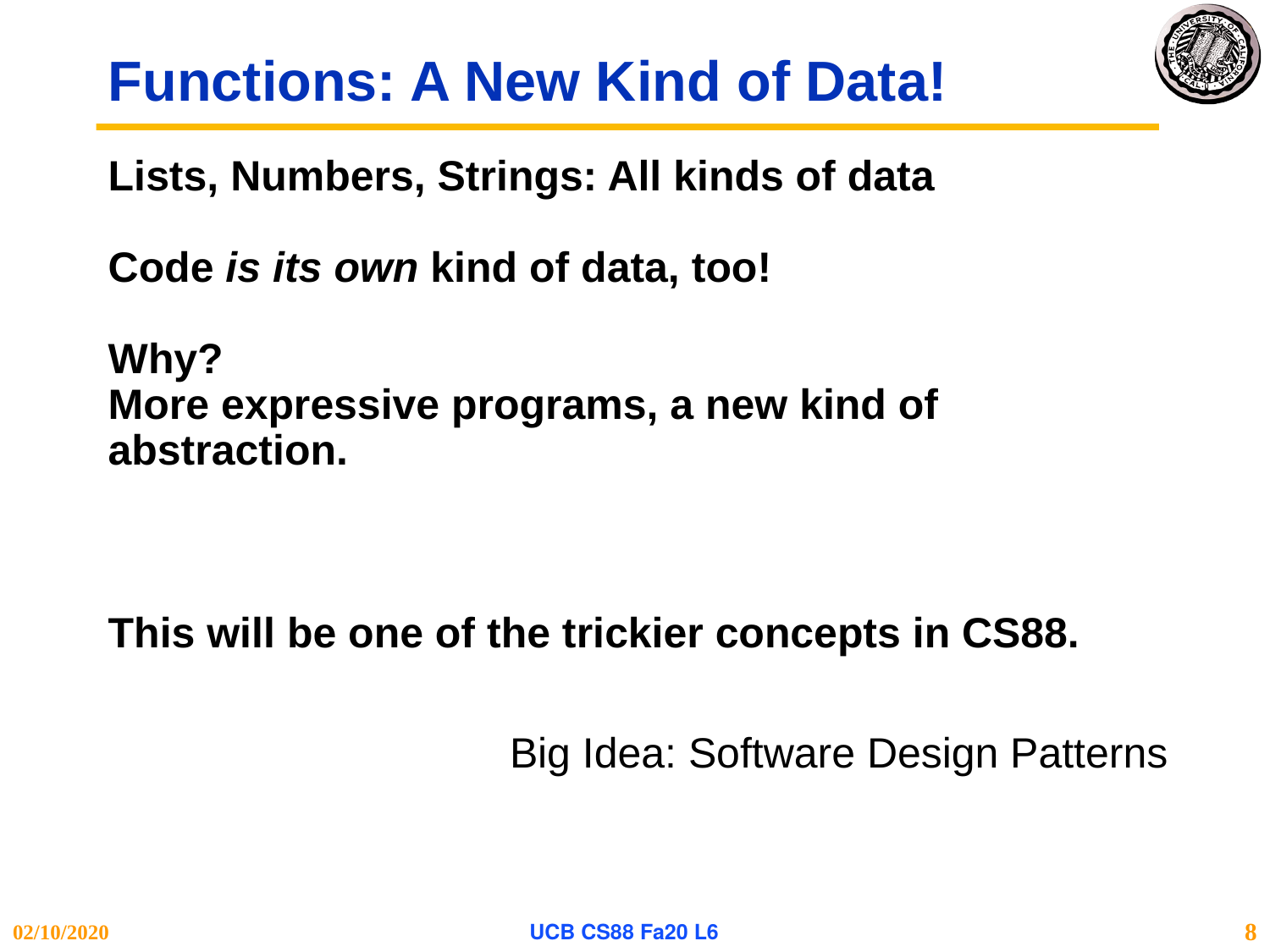

Functions: A New Kind of Data!
Lists, Numbers, Strings: All kinds of data

Code is its own kind of data, too!

Why?
More expressive programs, a new kind of abstraction.

This will be one of the trickier concepts in CS88.

Big Idea: Software Design Patterns
02/10/2020
UCB CS88 Fa20 L6
8